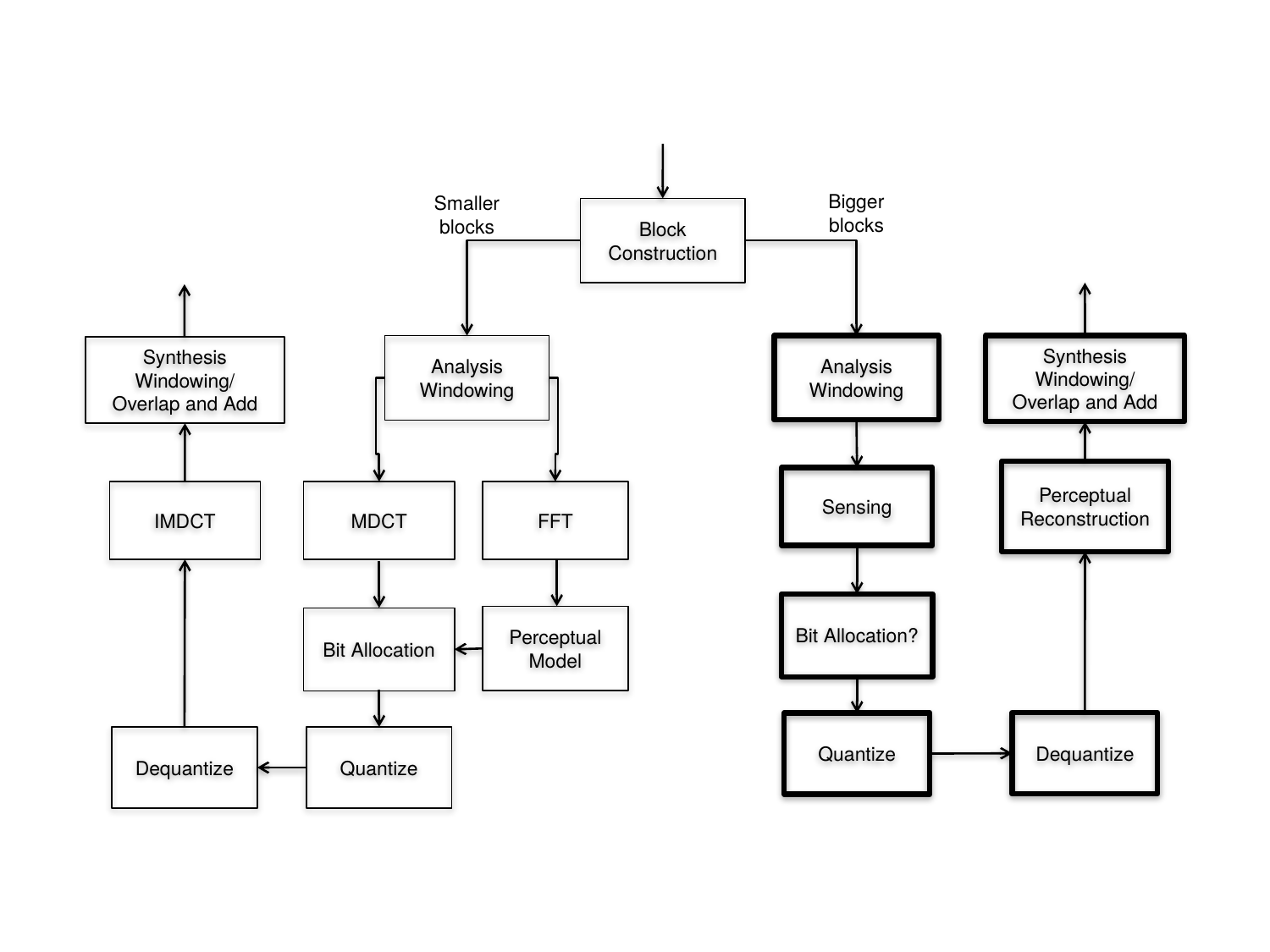

Bigger
blocks
Smaller
blocks
Block Construction
Synthesis Windowing/
Overlap and Add
Analysis Windowing
Analysis Windowing
Synthesis Windowing/
Overlap and Add
Perceptual Reconstruction
Sensing
IMDCT
MDCT
FFT
Bit Allocation?
Perceptual Model
Bit Allocation
Dequantize
Quantize
Dequantize
Quantize